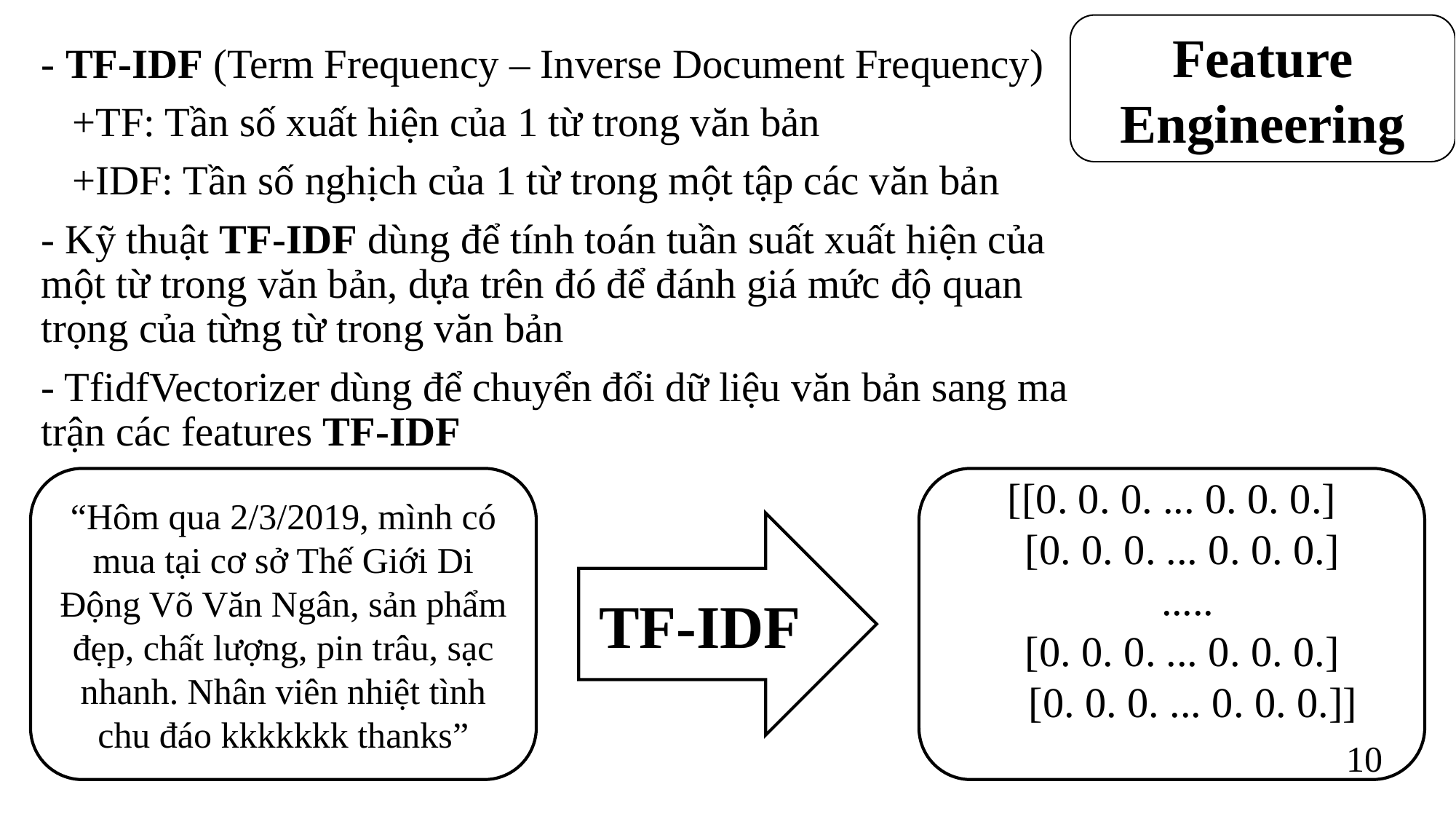

Feature Engineering
- TF-IDF (Term Frequency – Inverse Document Frequency)
   +TF: Tần số xuất hiện của 1 từ trong văn bản
   +IDF: Tần số nghịch của 1 từ trong một tập các văn bản
- Kỹ thuật TF-IDF dùng để tính toán tuần suất xuất hiện của một từ trong văn bản, dựa trên đó để đánh giá mức độ quan trọng của từng từ trong văn bản
- TfidfVectorizer dùng để chuyển đổi dữ liệu văn bản sang ma trận các features TF-IDF

“Hôm qua 2/3/2019, mình có mua tại cơ sở Thế Giới Di Động Võ Văn Ngân, sản phẩm đẹp, chất lượng, pin trâu, sạc nhanh. Nhân viên nhiệt tình chu đáo kkkkkkk thanks”
[[0. 0. 0. ... 0. 0. 0.]
  [0. 0. 0. ... 0. 0. 0.]
   .....
  [0. 0. 0. ... 0. 0. 0.]
    [0. 0. 0. ... 0. 0. 0.]]

TF-IDF
10